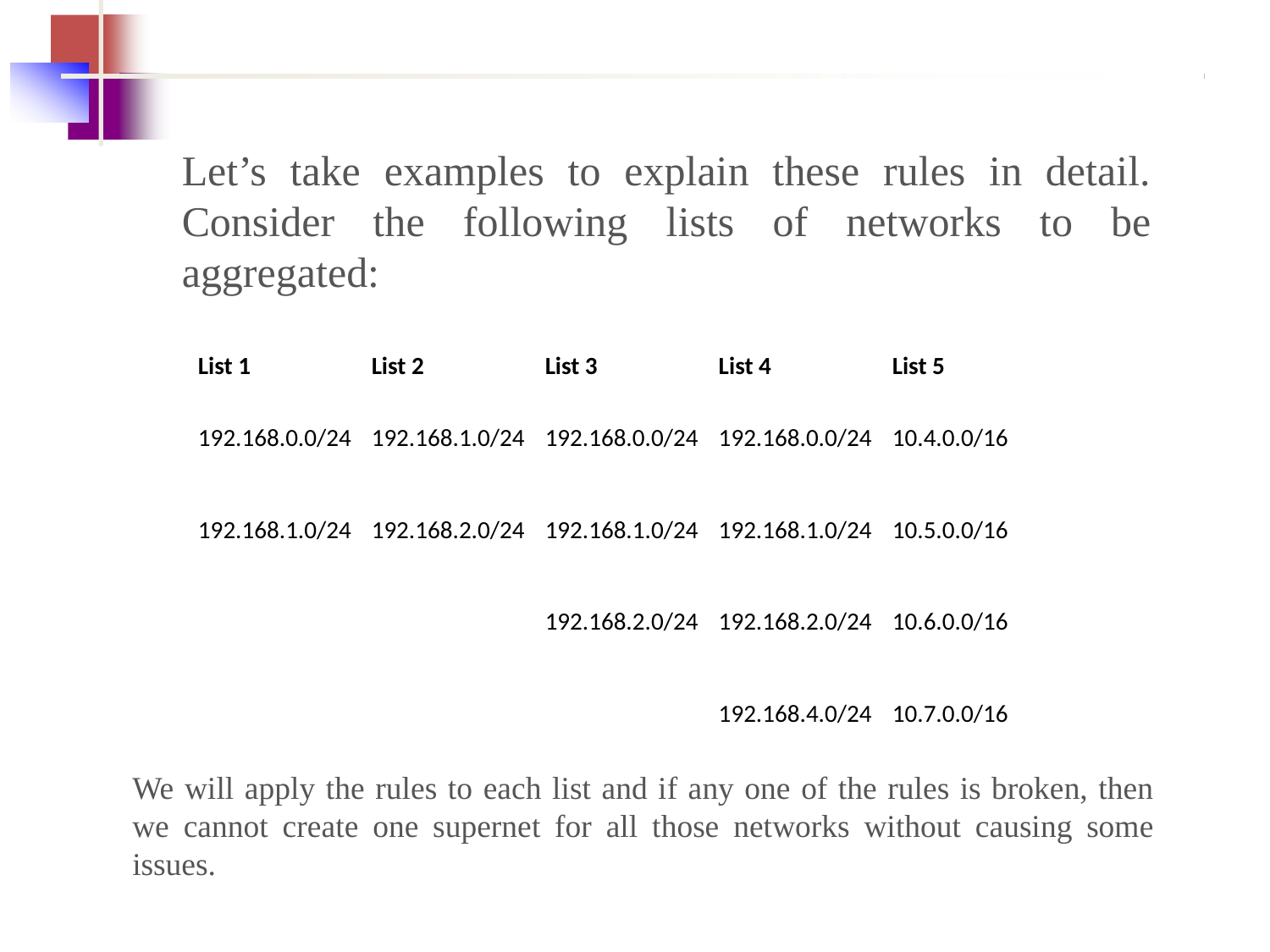

Let’s take examples to explain these rules in detail. Consider the following lists of networks to be aggregated:

| List 1 | List 2 | List 3 | List 4 | List 5 |
| --- | --- | --- | --- | --- |
| 192.168.0.0/24 | 192.168.1.0/24 | 192.168.0.0/24 | 192.168.0.0/24 | 10.4.0.0/16 |
| 192.168.1.0/24 | 192.168.2.0/24 | 192.168.1.0/24 | 192.168.1.0/24 | 10.5.0.0/16 |
|  |  | 192.168.2.0/24 | 192.168.2.0/24 | 10.6.0.0/16 |
|  |  |  | 192.168.4.0/24 | 10.7.0.0/16 |
We will apply the rules to each list and if any one of the rules is broken, then we cannot create one supernet for all those networks without causing some issues.